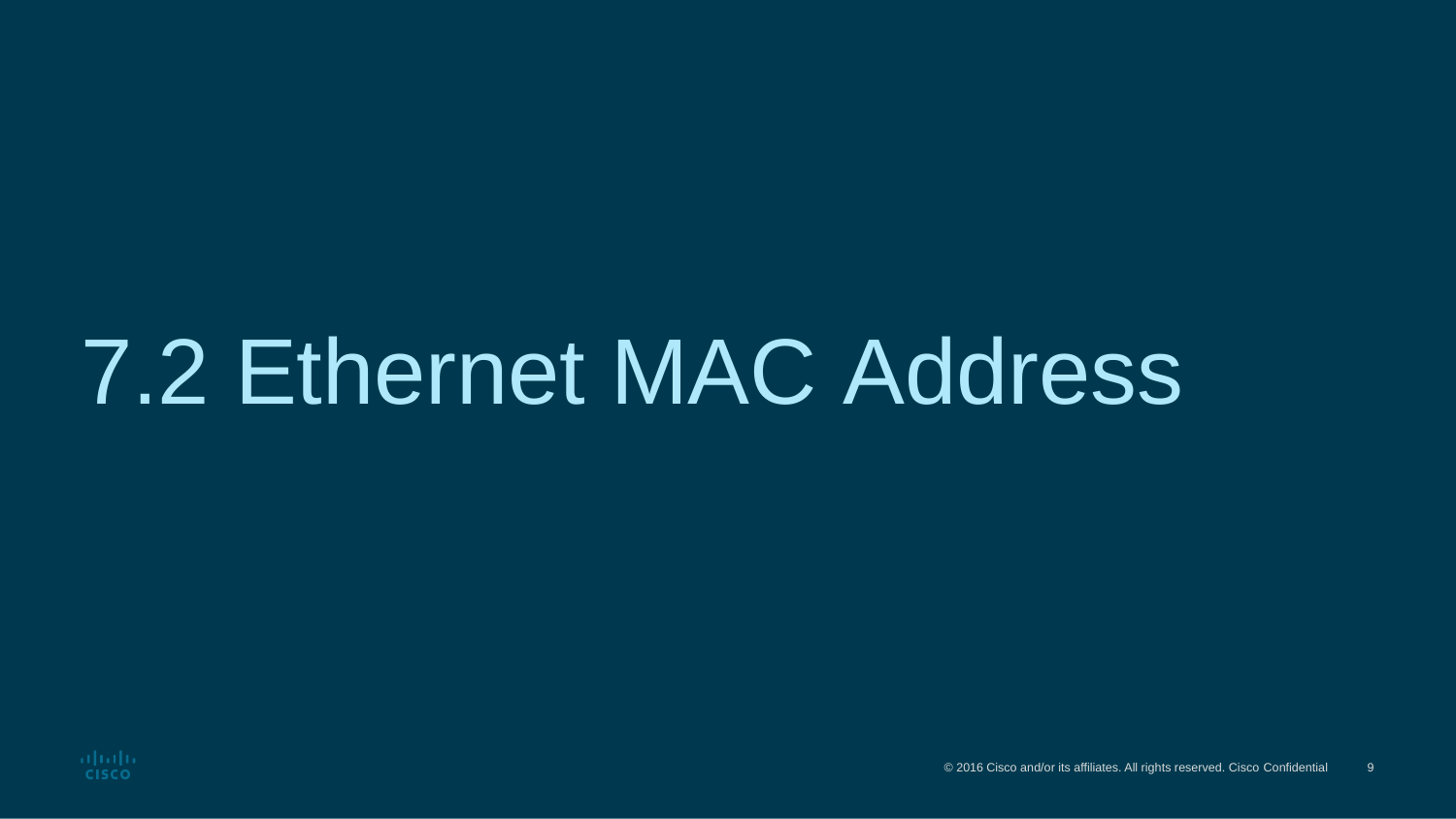

# 7.2 Ethernet MAC Address
© 2016 Cisco and/or its affiliates. All rights reserved. Cisco Confidential
9